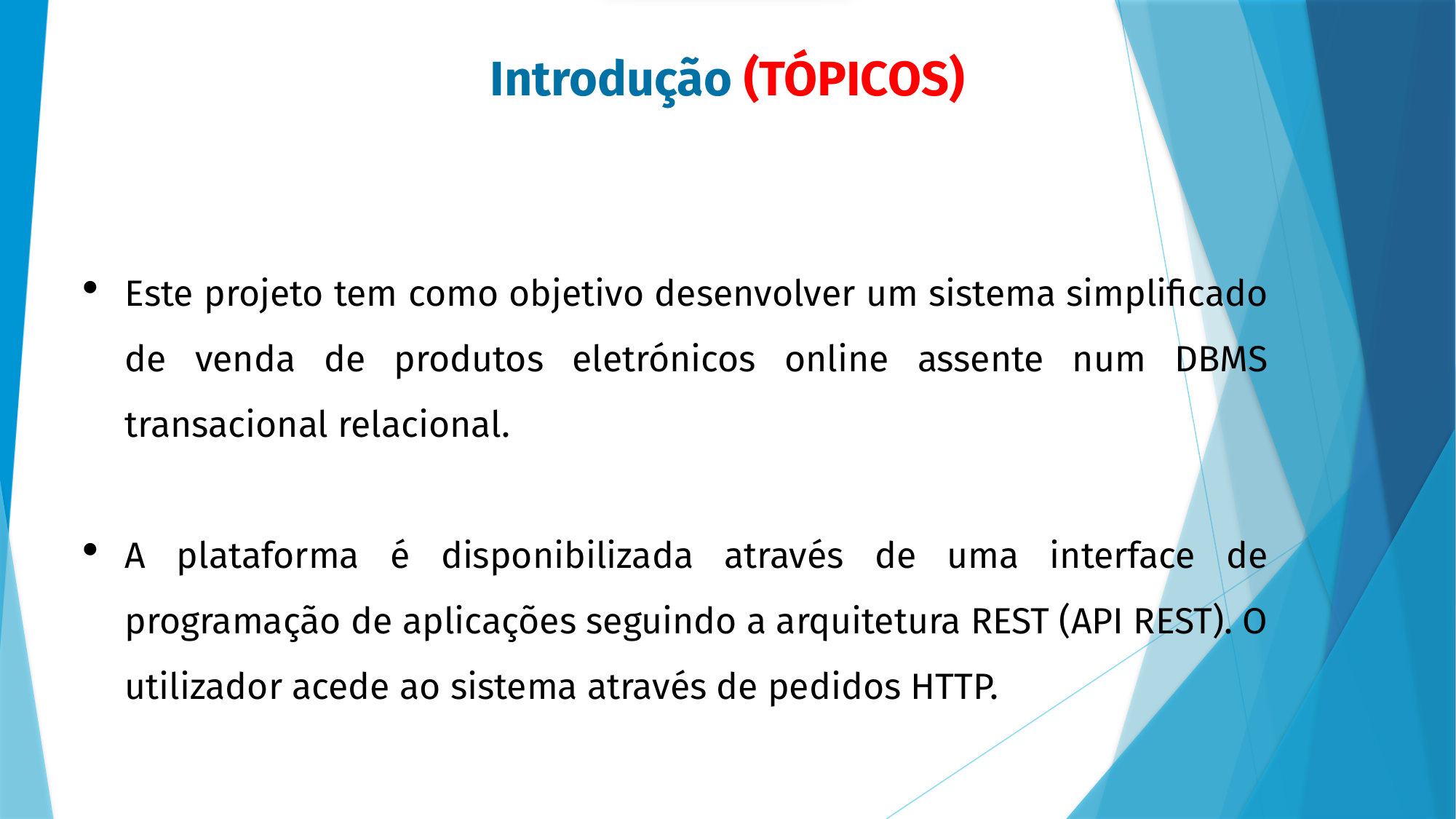

Introdução (TÓPICOS)
Este projeto tem como objetivo desenvolver um sistema simplificado de venda de produtos eletrónicos online assente num DBMS transacional relacional.

A plataforma é disponibilizada através de uma interface de programação de aplicações seguindo a arquitetura REST (API REST). O utilizador acede ao sistema através de pedidos HTTP.